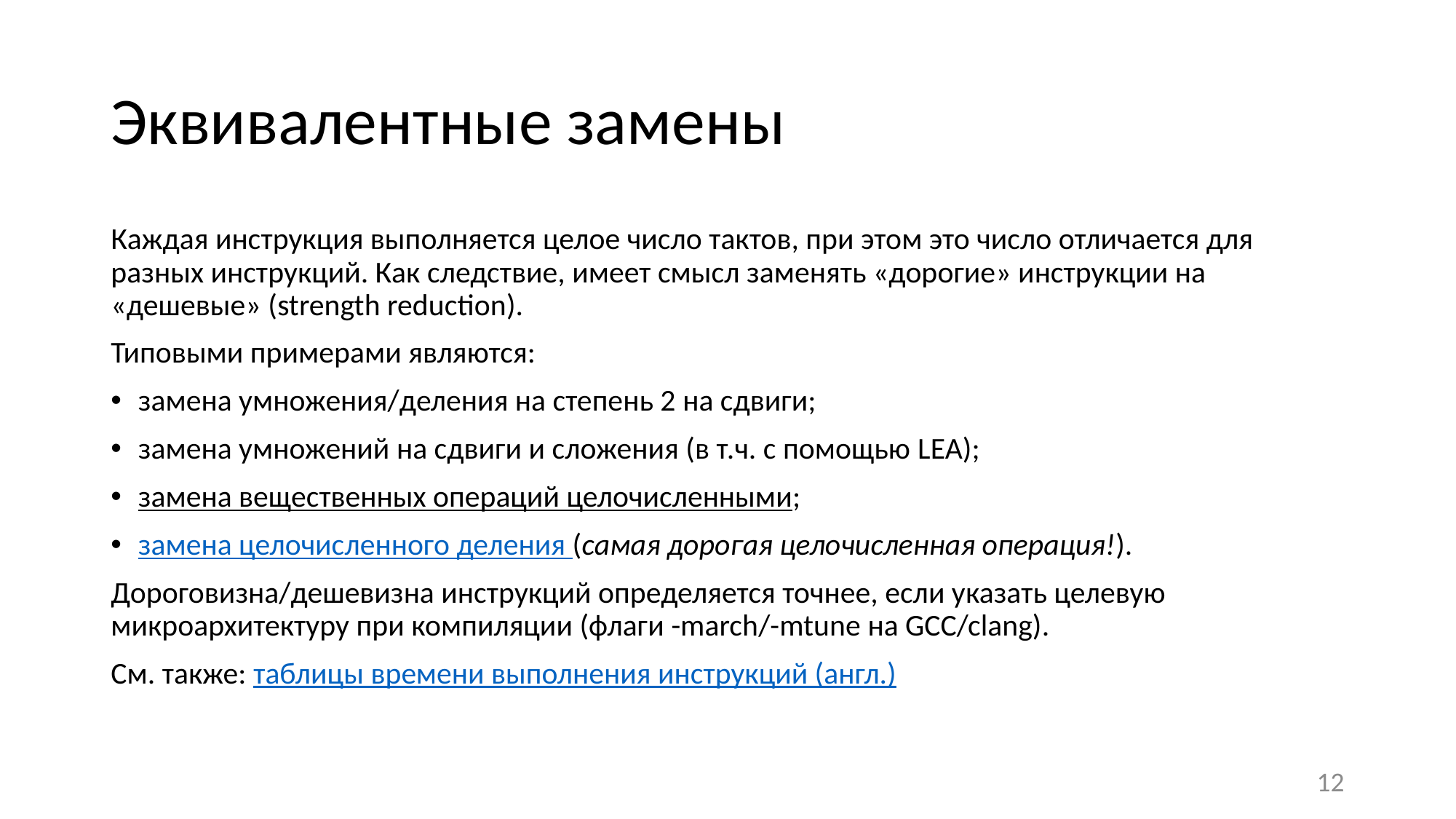

# Эквивалентные замены
Каждая инструкция выполняется целое число тактов, при этом это число отличается для разных инструкций. Как следствие, имеет смысл заменять «дорогие» инструкции на «дешевые» (strength reduction).
Типовыми примерами являются:
замена умножения/деления на степень 2 на сдвиги;
замена умножений на сдвиги и сложения (в т.ч. с помощью LEA);
замена вещественных операций целочисленными;
замена целочисленного деления (самая дорогая целочисленная операция!).
Дороговизна/дешевизна инструкций определяется точнее, если указать целевую микроархитектуру при компиляции (флаги -march/-mtune на GCC/clang).
См. также: таблицы времени выполнения инструкций (англ.)
12